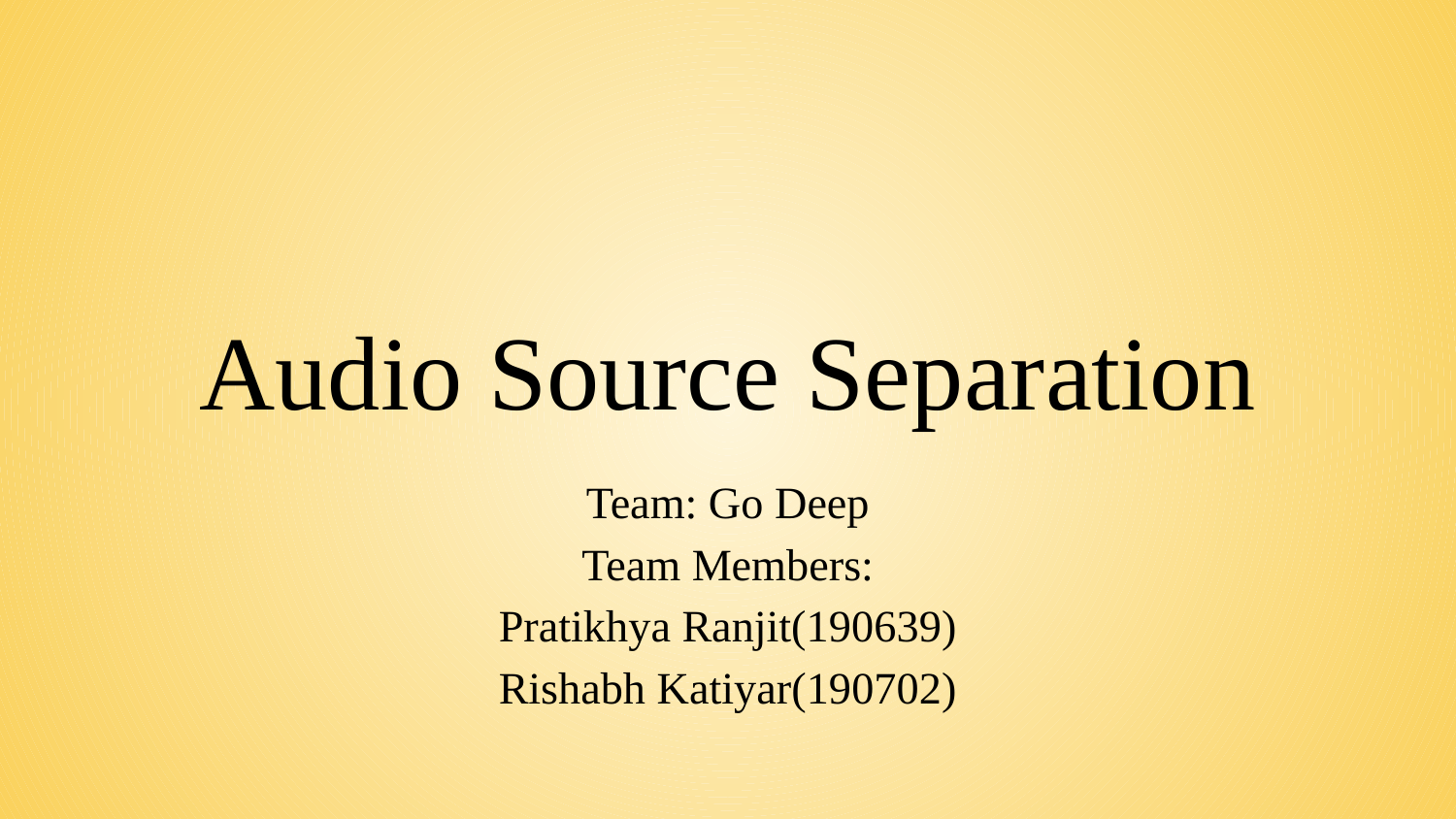

# Audio Source Separation
Team: Go Deep
Team Members:
Pratikhya Ranjit(190639)
Rishabh Katiyar(190702)